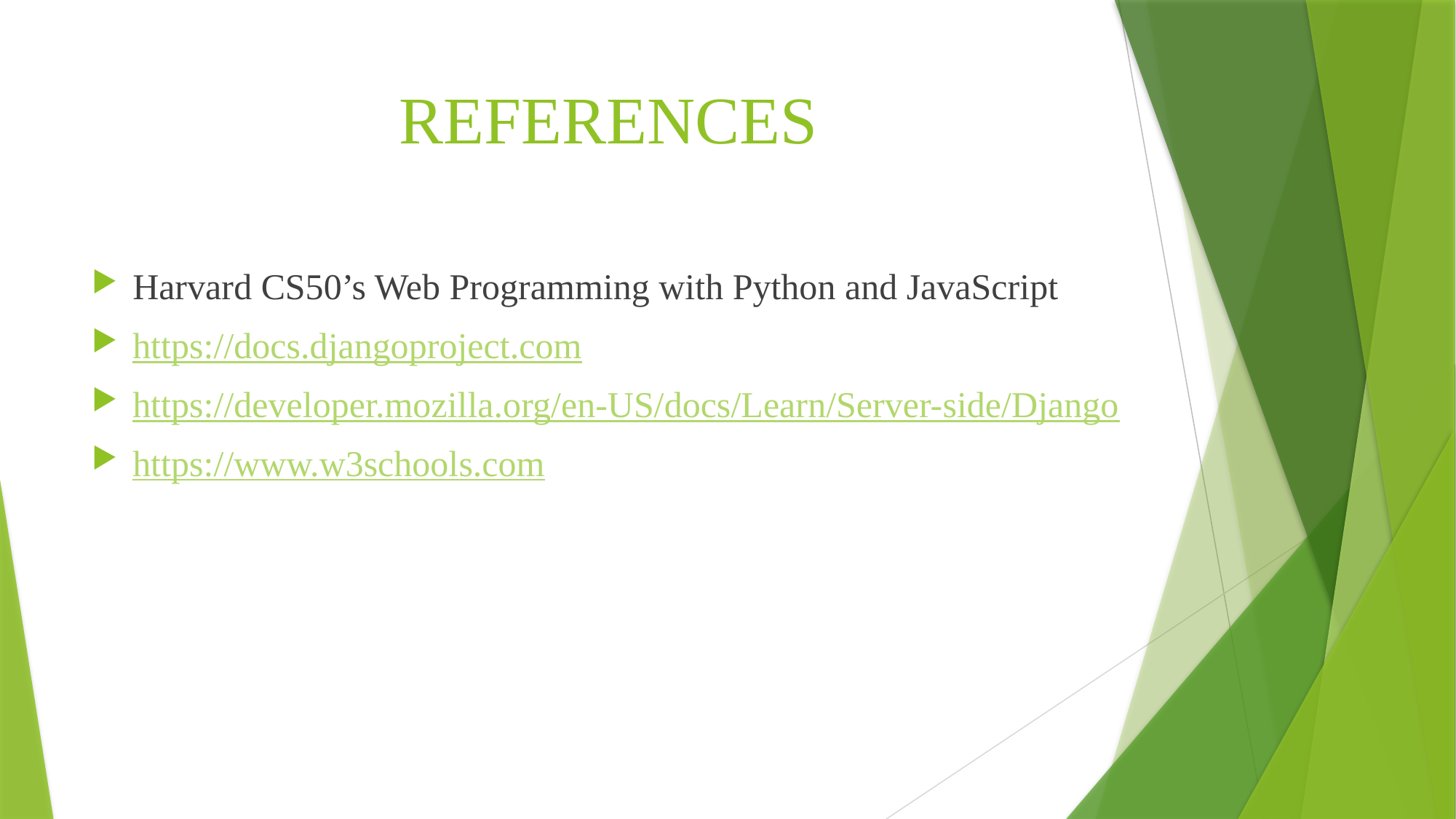

# REFERENCES
Harvard CS50’s Web Programming with Python and JavaScript
https://docs.djangoproject.com
https://developer.mozilla.org/en-US/docs/Learn/Server-side/Django
https://www.w3schools.com